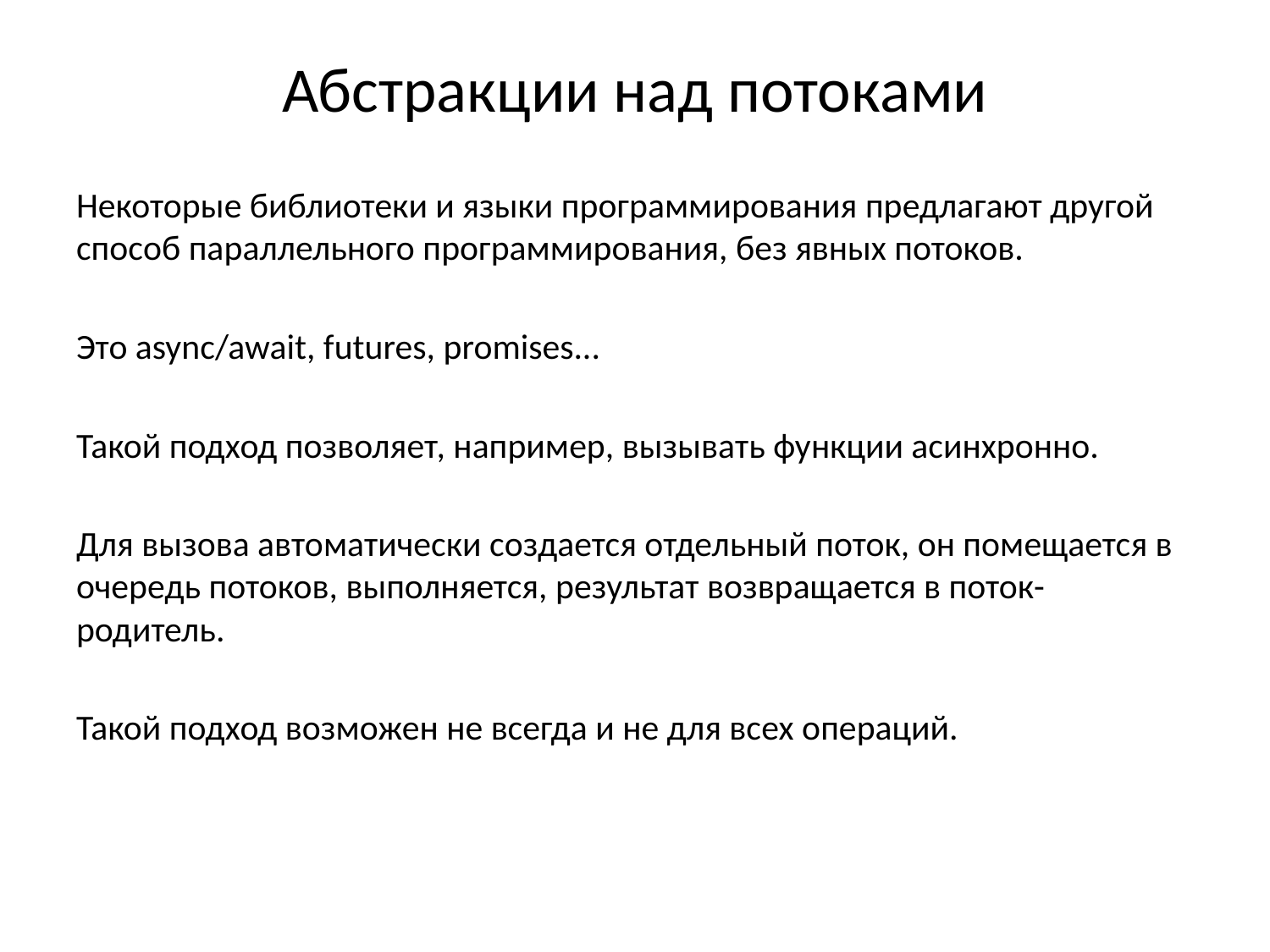

# Абстракции над потоками
Некоторые библиотеки и языки программирования предлагают другой способ параллельного программирования, без явных потоков.

Это async/await, futures, promises...

Такой подход позволяет, например, вызывать функции асинхронно.

Для вызова автоматически создается отдельный поток, он помещается в очередь потоков, выполняется, результат возвращается в поток-родитель.

Такой подход возможен не всегда и не для всех операций.